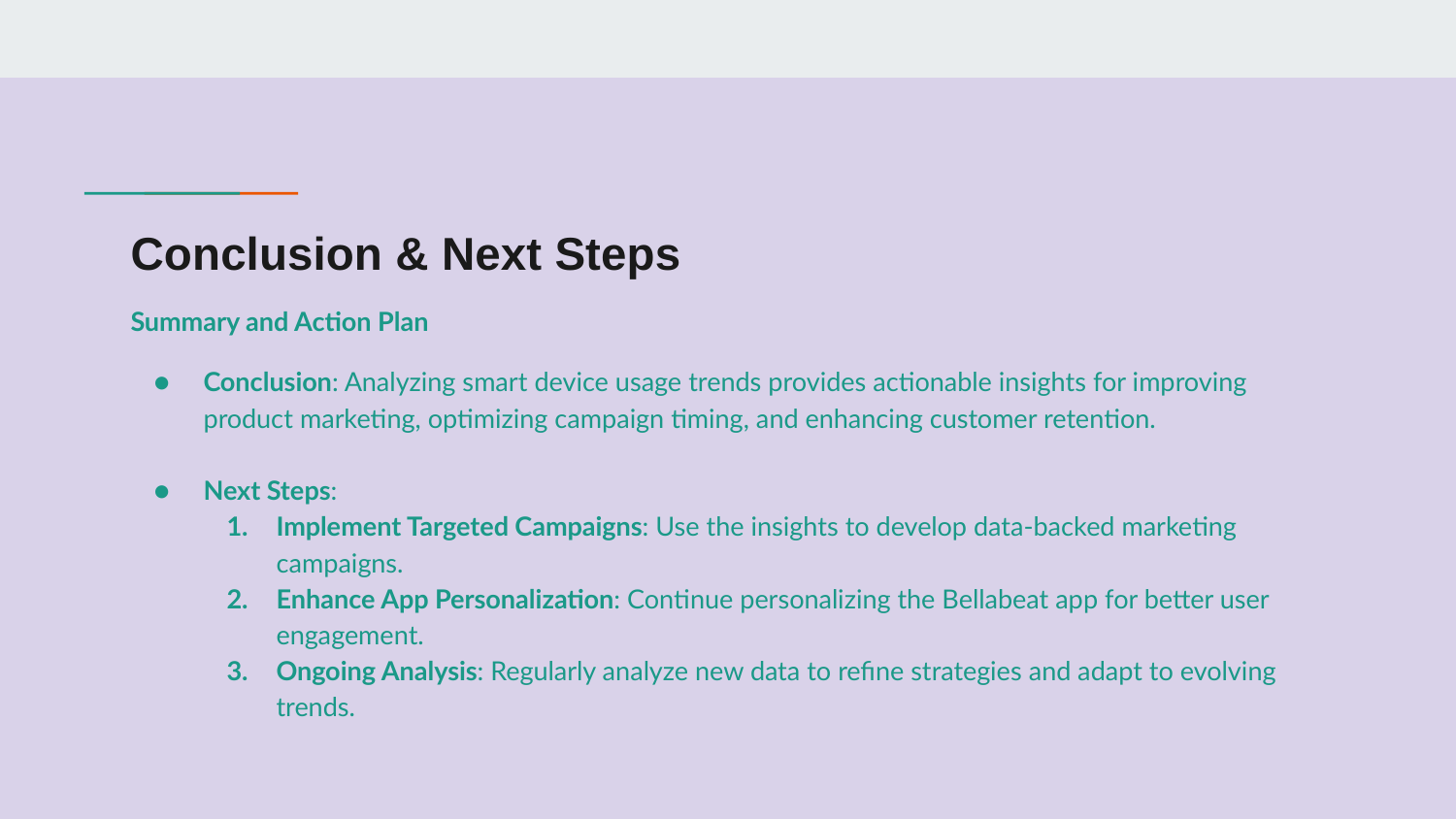

# Conclusion & Next Steps
Summary and Action Plan
Conclusion: Analyzing smart device usage trends provides actionable insights for improving product marketing, optimizing campaign timing, and enhancing customer retention.
Next Steps:
Implement Targeted Campaigns: Use the insights to develop data-backed marketing campaigns.
Enhance App Personalization: Continue personalizing the Bellabeat app for better user engagement.
Ongoing Analysis: Regularly analyze new data to refine strategies and adapt to evolving trends.